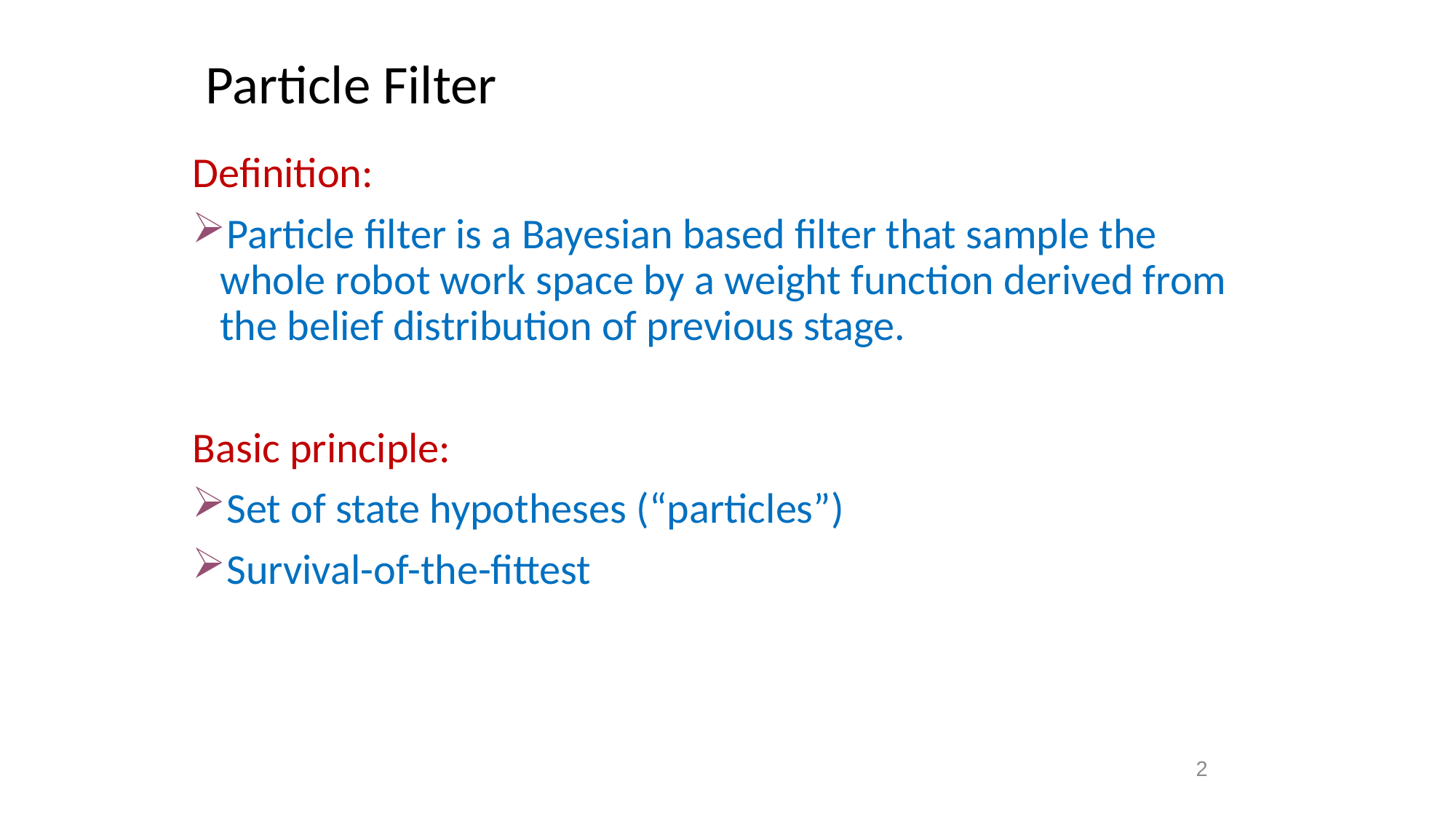

# Particle Filter
Definition:
Particle filter is a Bayesian based filter that sample the whole robot work space by a weight function derived from the belief distribution of previous stage.

Basic principle:
Set of state hypotheses (“particles”)
Survival-of-the-fittest

2